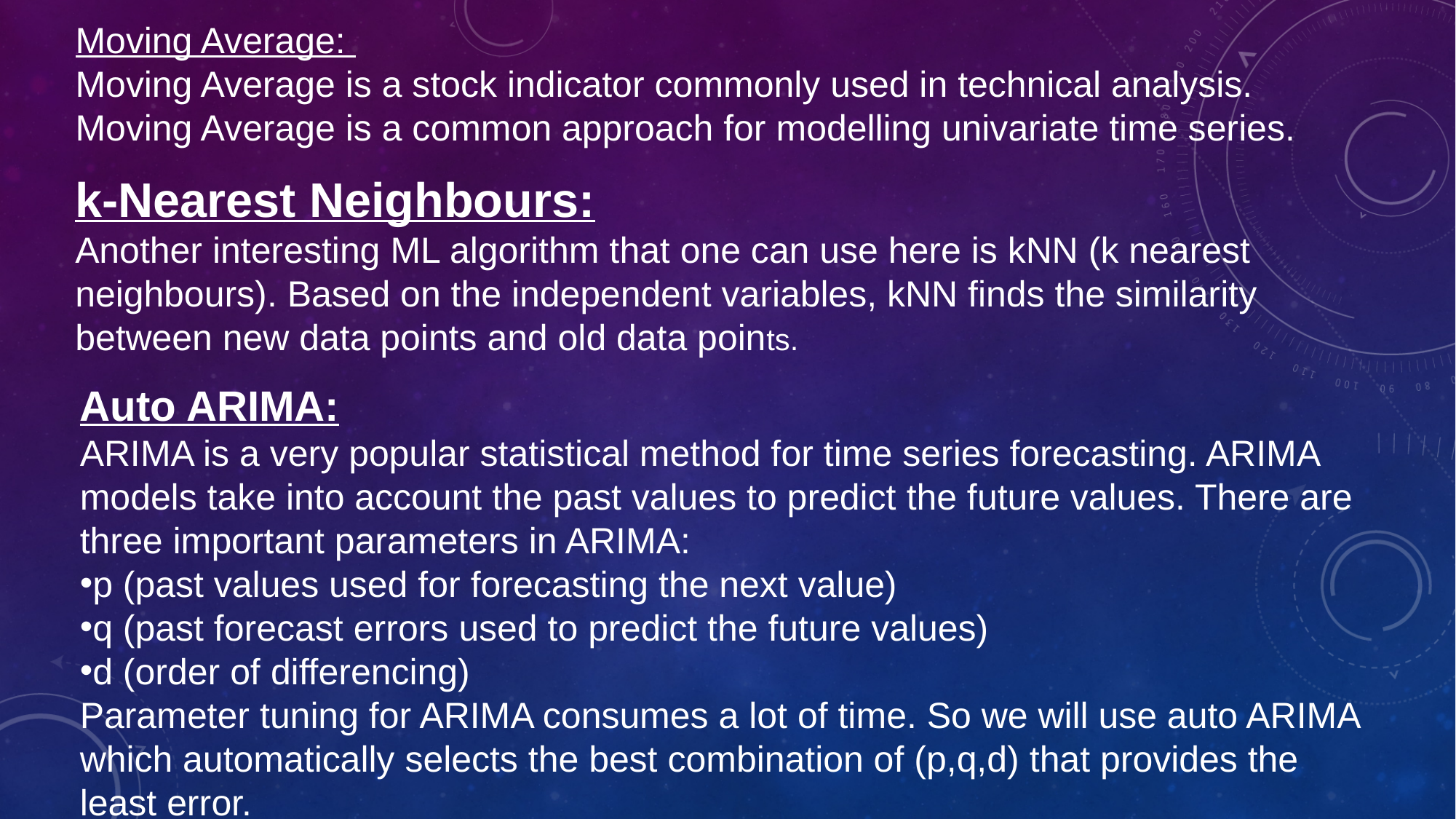

Moving Average:
Moving Average is a stock indicator commonly used in technical analysis. Moving Average is a common approach for modelling univariate time series.
k-Nearest Neighbours:
Another interesting ML algorithm that one can use here is kNN (k nearest neighbours). Based on the independent variables, kNN finds the similarity between new data points and old data points.
Auto ARIMA:
ARIMA is a very popular statistical method for time series forecasting. ARIMA models take into account the past values to predict the future values. There are three important parameters in ARIMA:
p (past values used for forecasting the next value)
q (past forecast errors used to predict the future values)
d (order of differencing)
Parameter tuning for ARIMA consumes a lot of time. So we will use auto ARIMA which automatically selects the best combination of (p,q,d) that provides the least error.